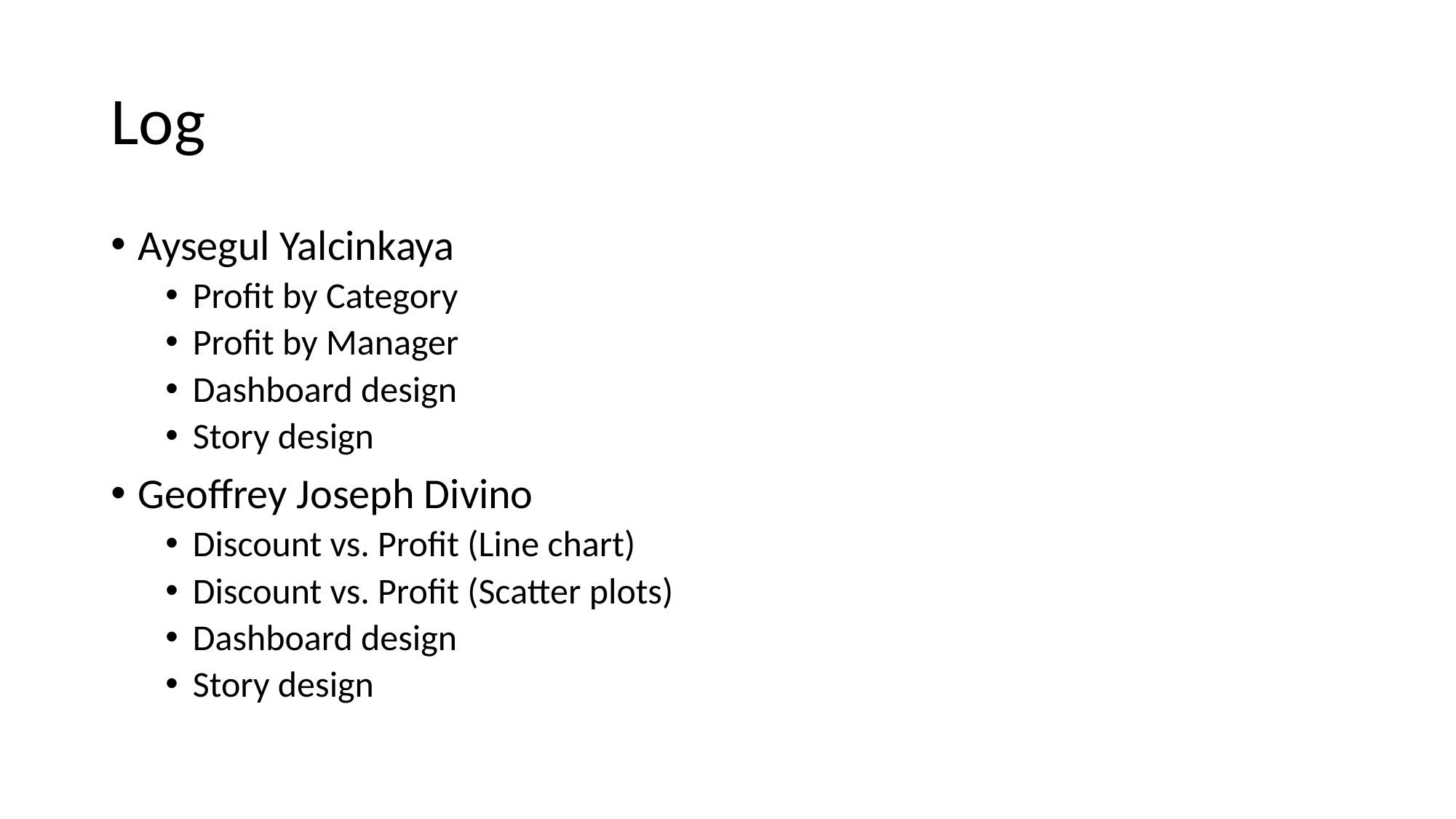

# Log
Aysegul Yalcinkaya
Profit by Category
Profit by Manager
Dashboard design
Story design
Geoffrey Joseph Divino
Discount vs. Profit (Line chart)
Discount vs. Profit (Scatter plots)
Dashboard design
Story design